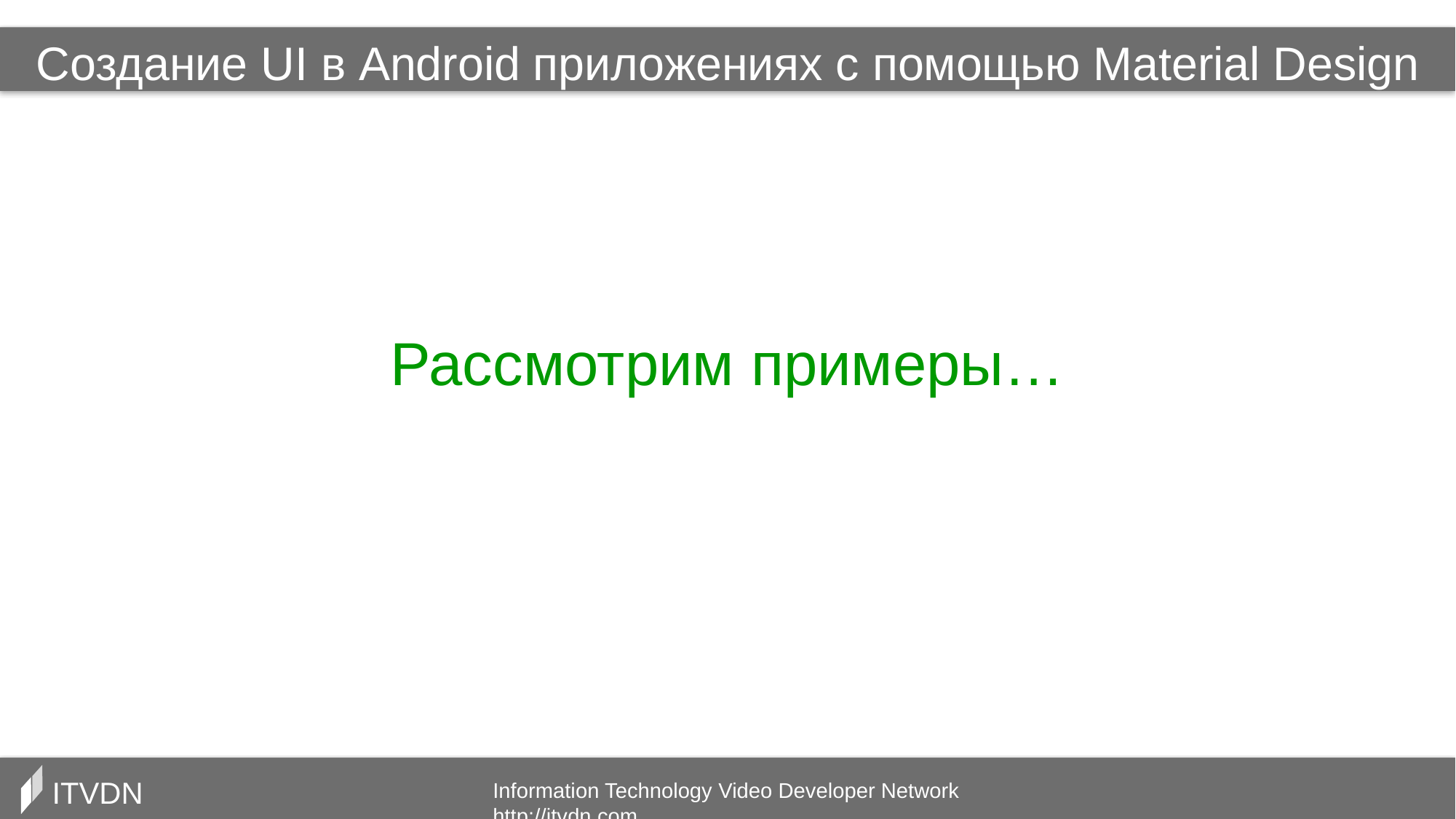

Создание UI в Android приложениях с помощью Material Design
Рассмотрим примеры…

ITVDN
Information Technology Video Developer Network                                                       http://itvdn.com